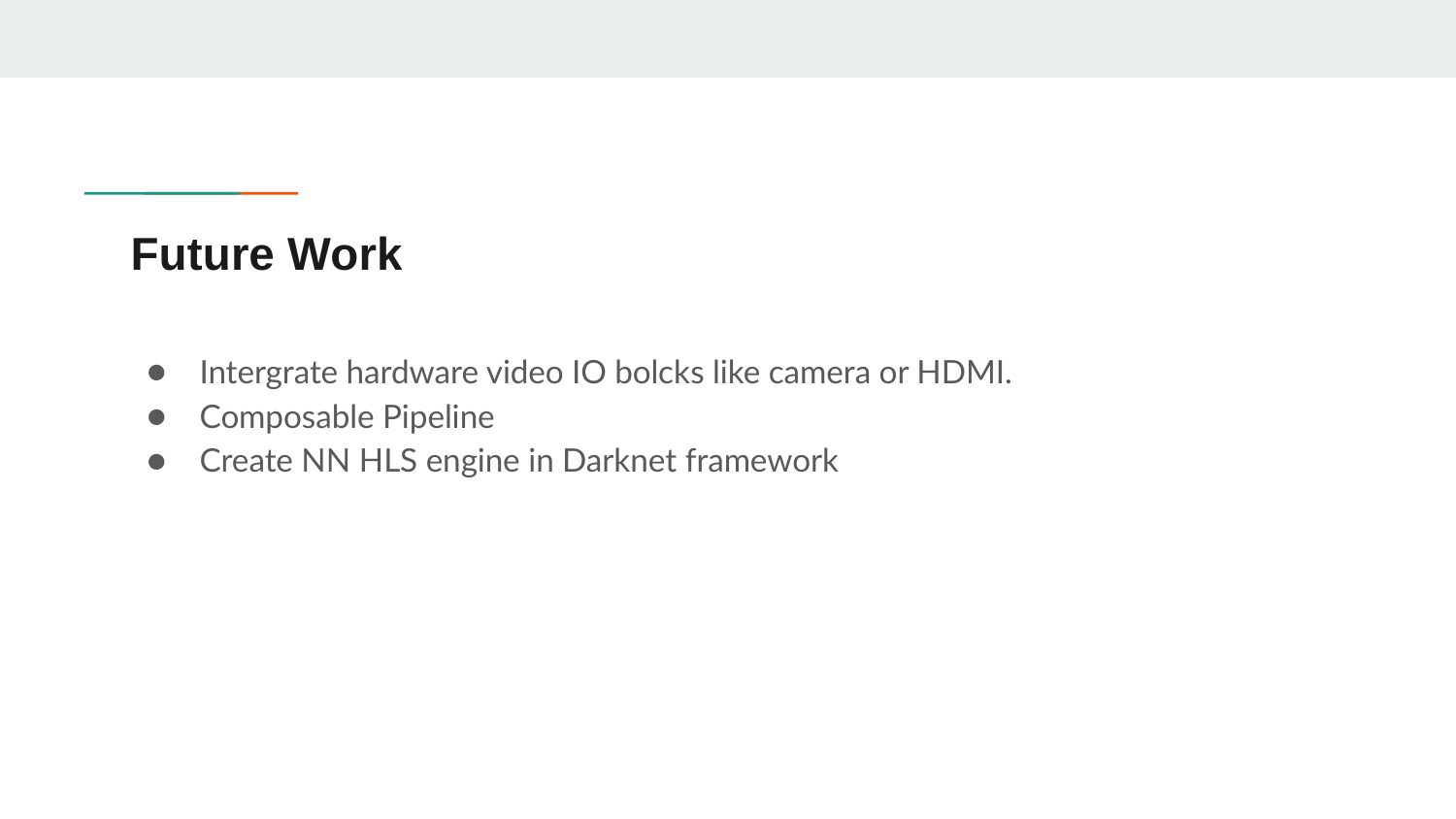

# Future Work
Intergrate hardware video IO bolcks like camera or HDMI.
Composable Pipeline
Create NN HLS engine in Darknet framework